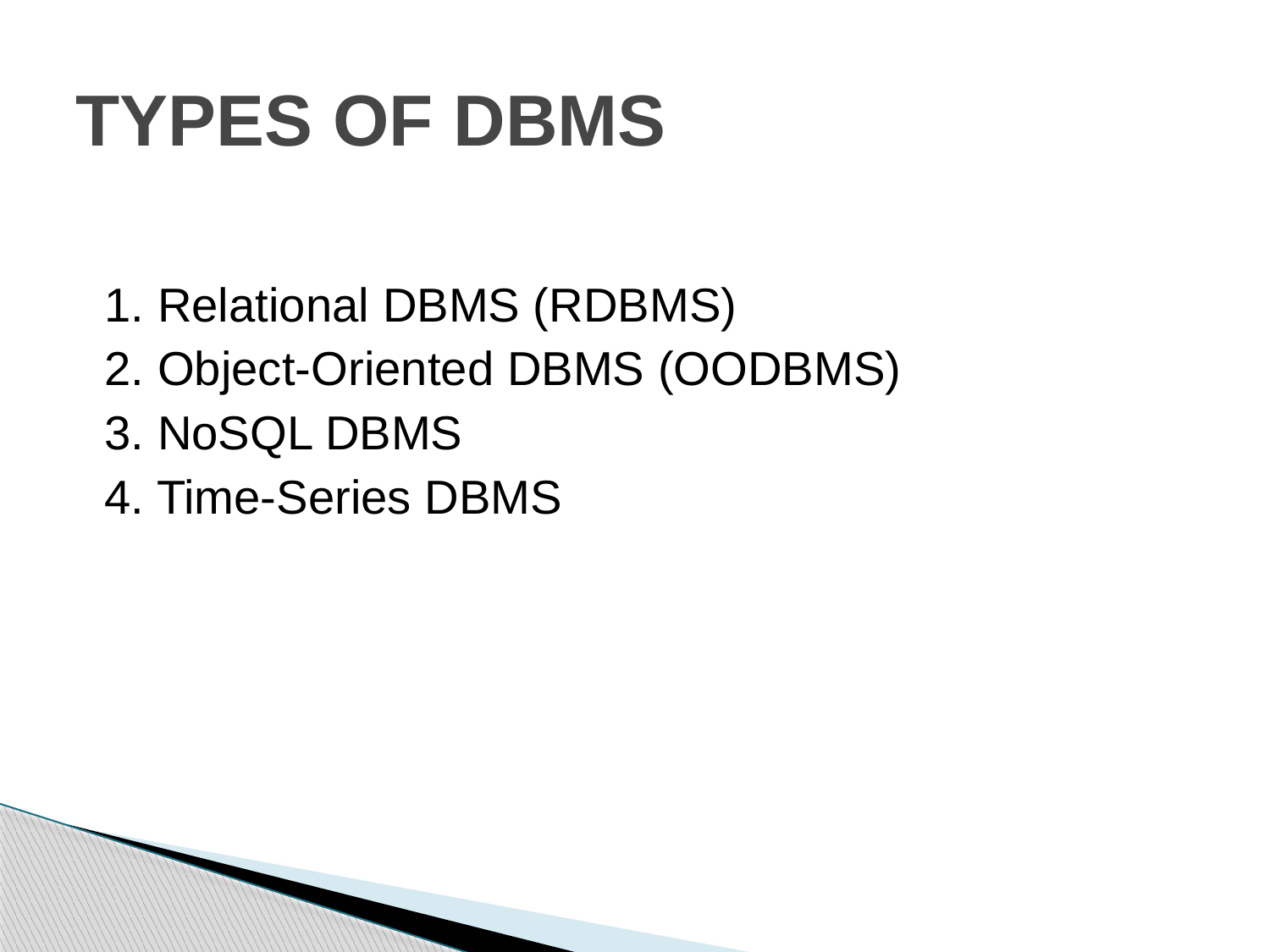

# TYPES OF DBMS
 1. Relational DBMS (RDBMS)
 2. Object-Oriented DBMS (OODBMS)
 3. NoSQL DBMS
 4. Time-Series DBMS